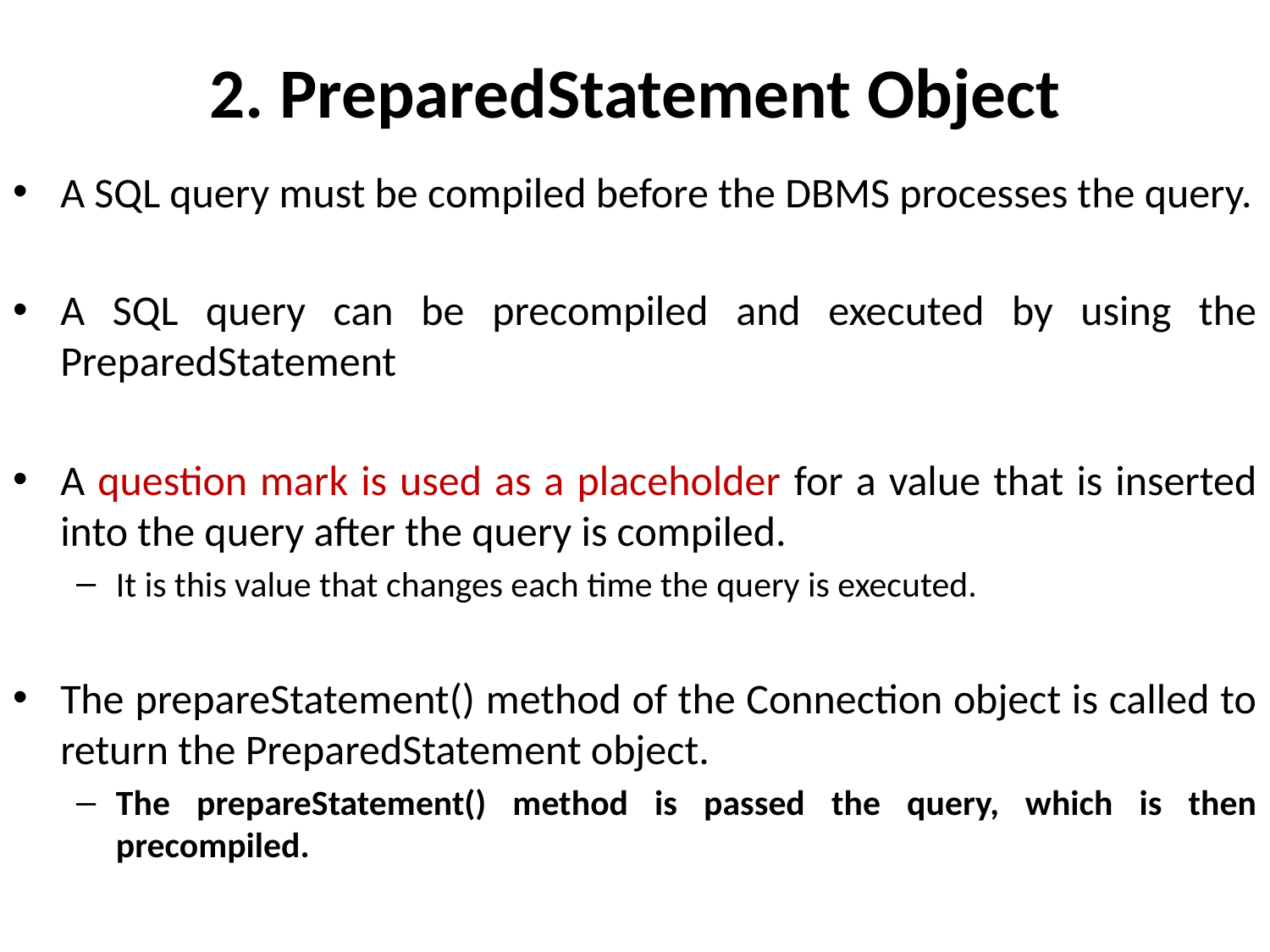

# 2. PreparedStatement Object
A SQL query must be compiled before the DBMS processes the query.

A SQL query can be precompiled and executed by using the PreparedStatement

A question mark is used as a placeholder for a value that is inserted into the query after the query is compiled.
It is this value that changes each time the query is executed.

The prepareStatement() method of the Connection object is called to return the PreparedStatement object.
The prepareStatement() method is passed the query, which is then precompiled.